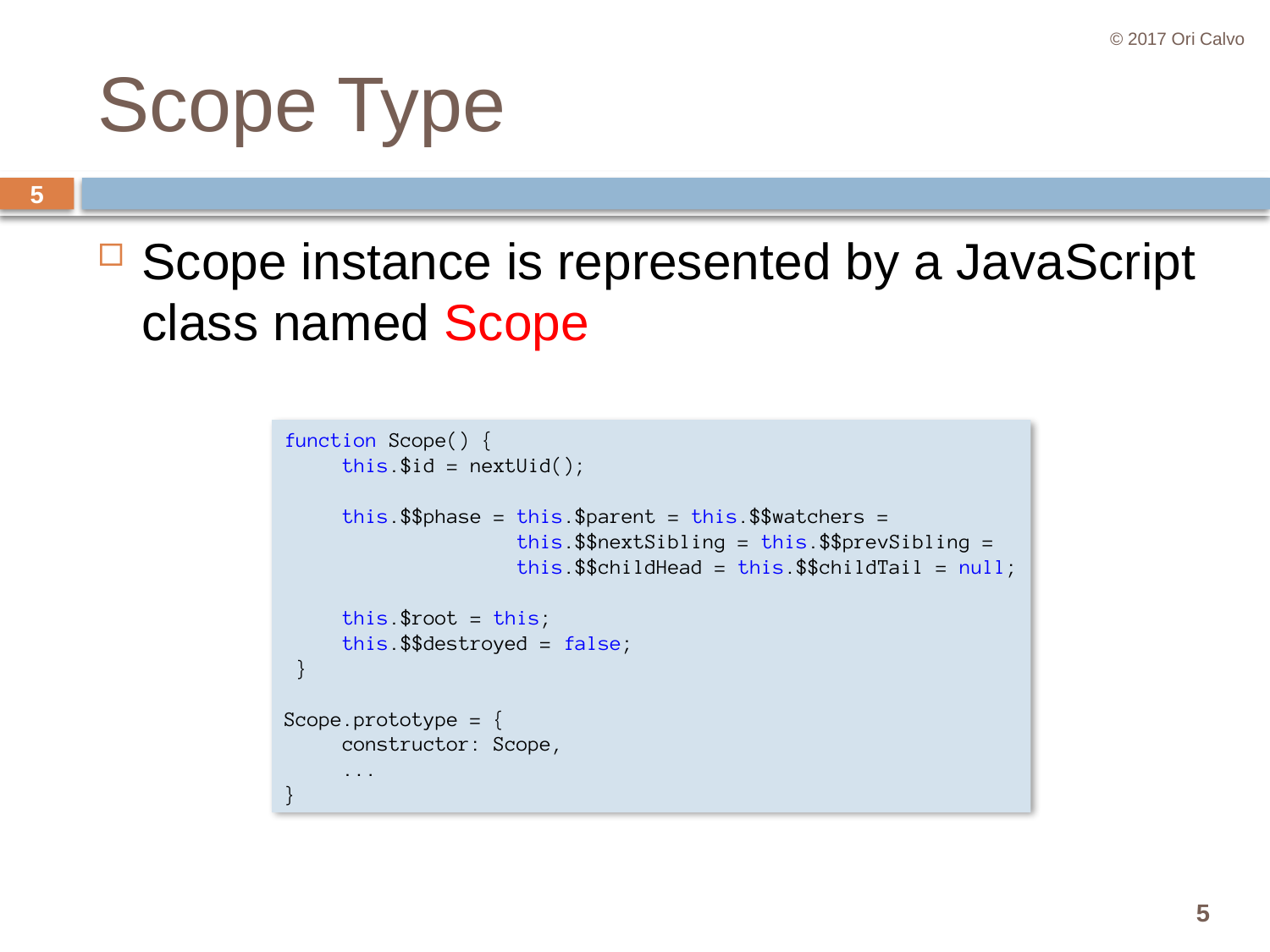

© 2017 Ori Calvo
# Scope Type
5
Scope instance is represented by a JavaScript class named Scope
function Scope() {
     this.$id = nextUid();

     this.$$phase = this.$parent = this.$$watchers =
                    this.$$nextSibling = this.$$prevSibling =
                    this.$$childHead = this.$$childTail = null;

     this.$root = this;
     this.$$destroyed = false;
 }

Scope.prototype = {
     constructor: Scope,
     ...
}